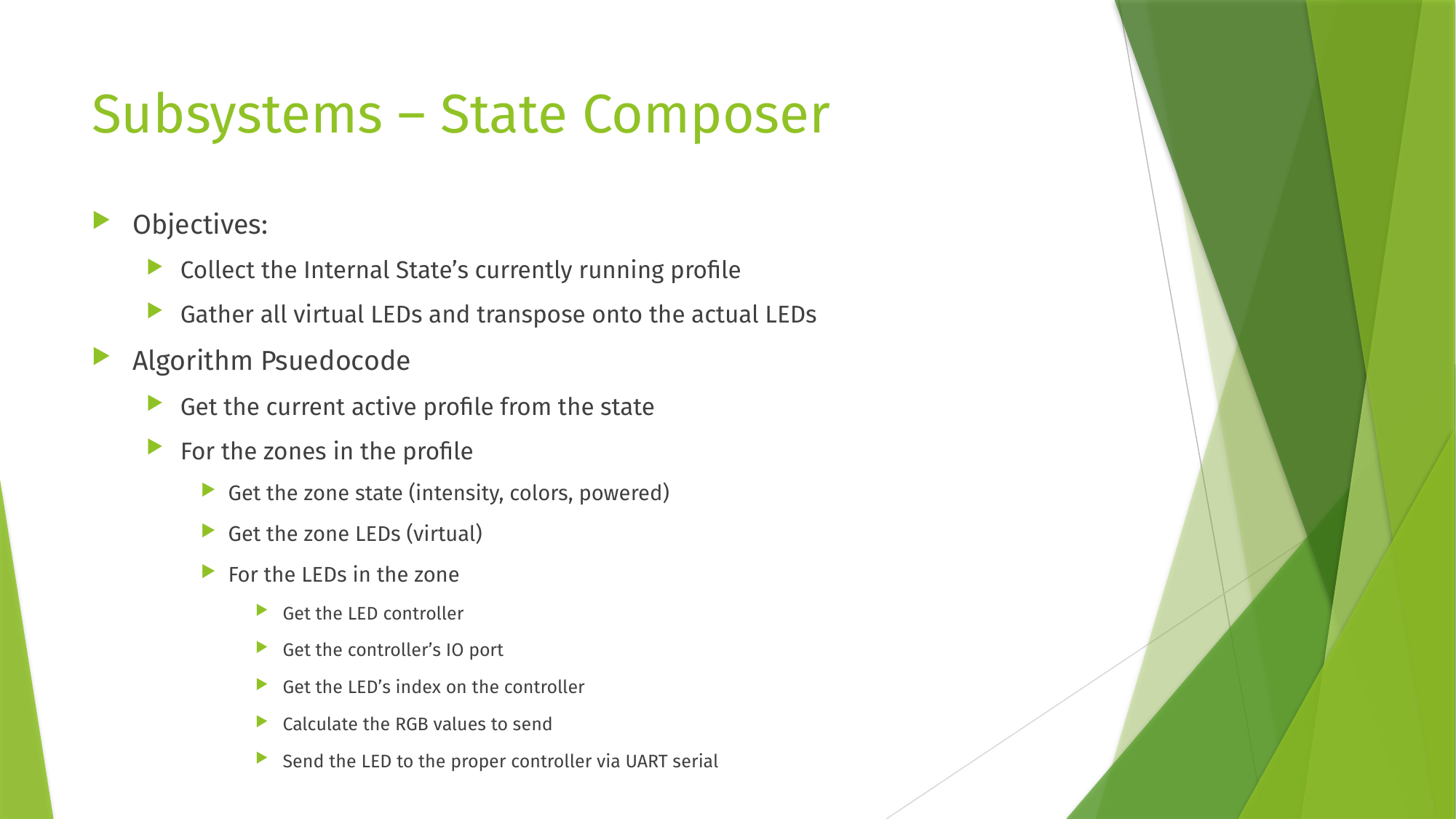

# Subsystems – State Composer
Objectives:
Collect the Internal State’s currently running profile
Gather all virtual LEDs and transpose onto the actual LEDs
Algorithm Psuedocode
Get the current active profile from the state
For the zones in the profile
Get the zone state (intensity, colors, powered)
Get the zone LEDs (virtual)
For the LEDs in the zone
Get the LED controller
Get the controller’s IO port
Get the LED’s index on the controller
Calculate the RGB values to send
Send the LED to the proper controller via UART serial